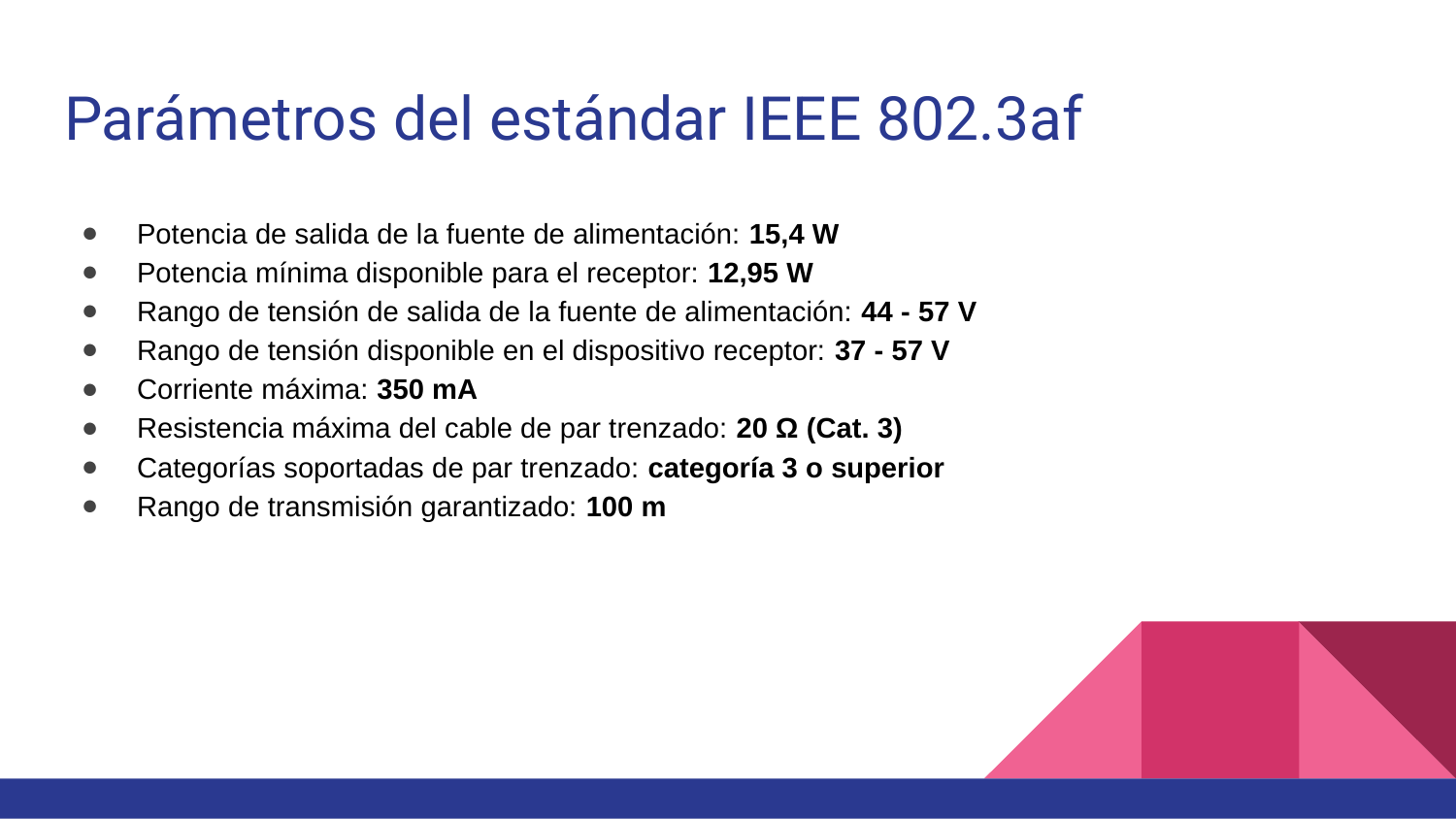

# Parámetros del estándar IEEE 802.3af

Potencia de salida de la fuente de alimentación: 15,4 W
Potencia mínima disponible para el receptor: 12,95 W
Rango de tensión de salida de la fuente de alimentación: 44 - 57 V
Rango de tensión disponible en el dispositivo receptor: 37 - 57 V
Corriente máxima: 350 mA
Resistencia máxima del cable de par trenzado: 20 Ω (Cat. 3)
Categorías soportadas de par trenzado: categoría 3 o superior
Rango de transmisión garantizado: 100 m